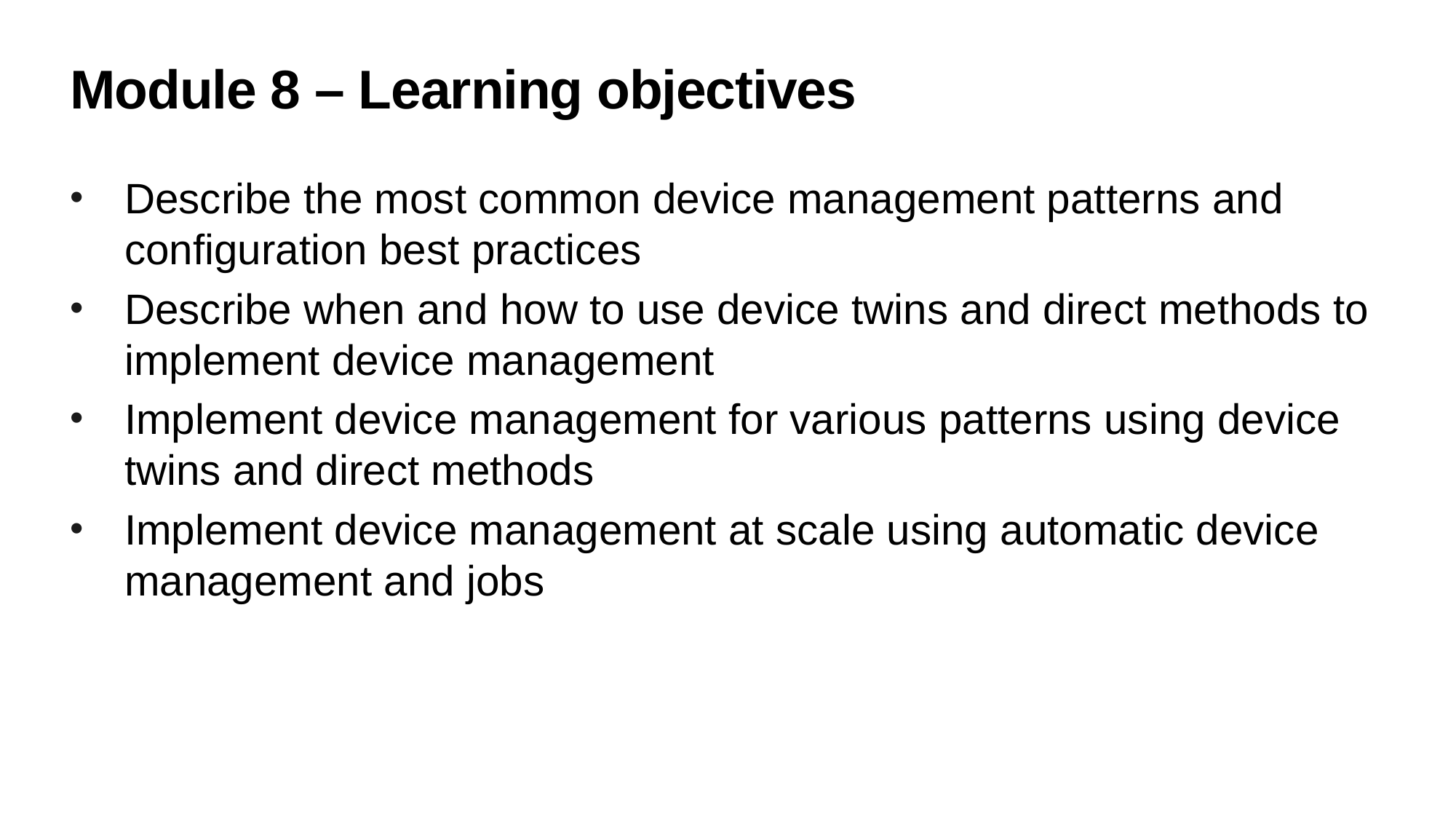

# Module 8 – Learning objectives
Describe the most common device management patterns and configuration best practices
Describe when and how to use device twins and direct methods to implement device management
Implement device management for various patterns using device twins and direct methods
Implement device management at scale using automatic device management and jobs